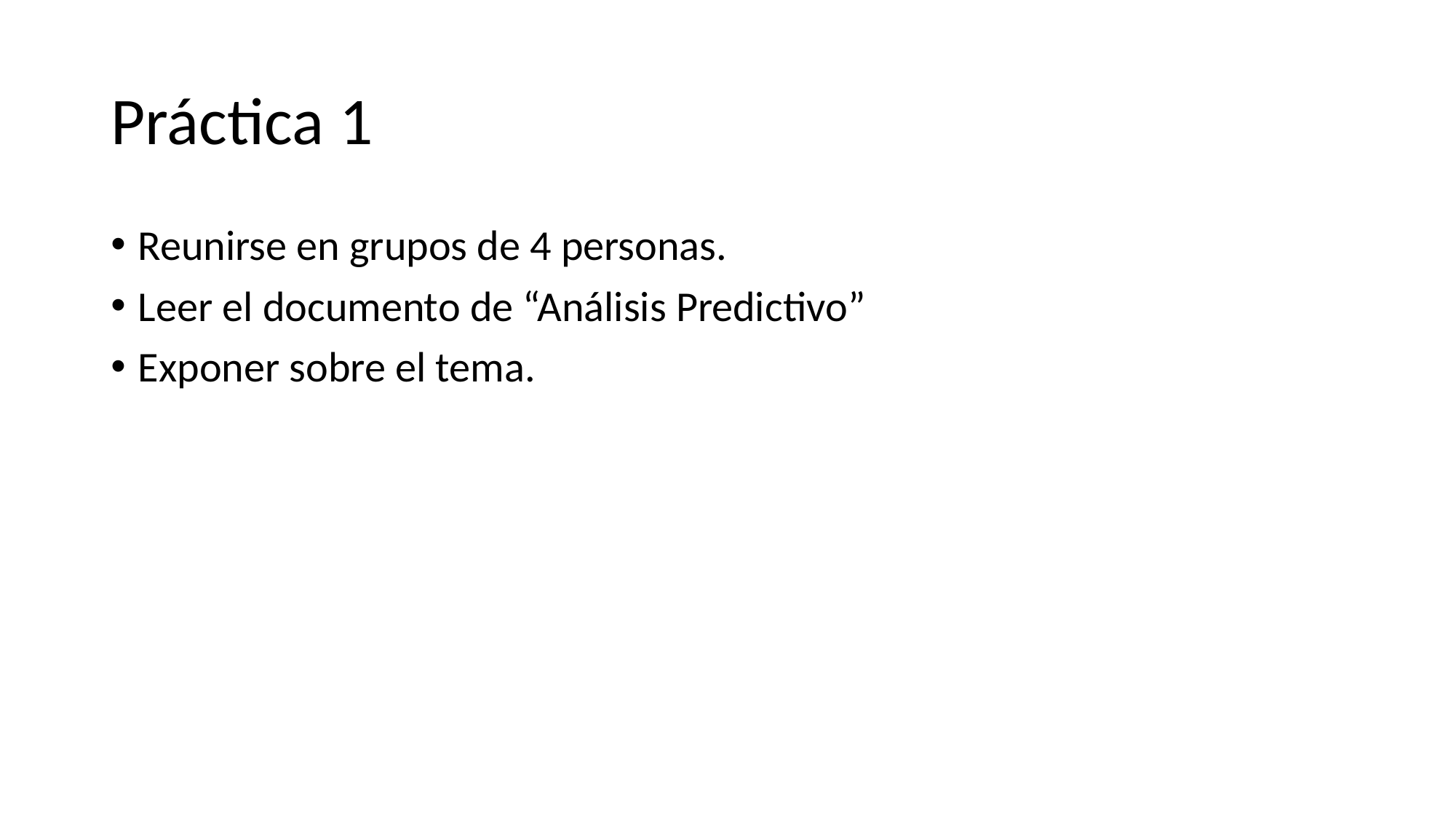

# Práctica 1
Reunirse en grupos de 4 personas.
Leer el documento de “Análisis Predictivo”
Exponer sobre el tema.